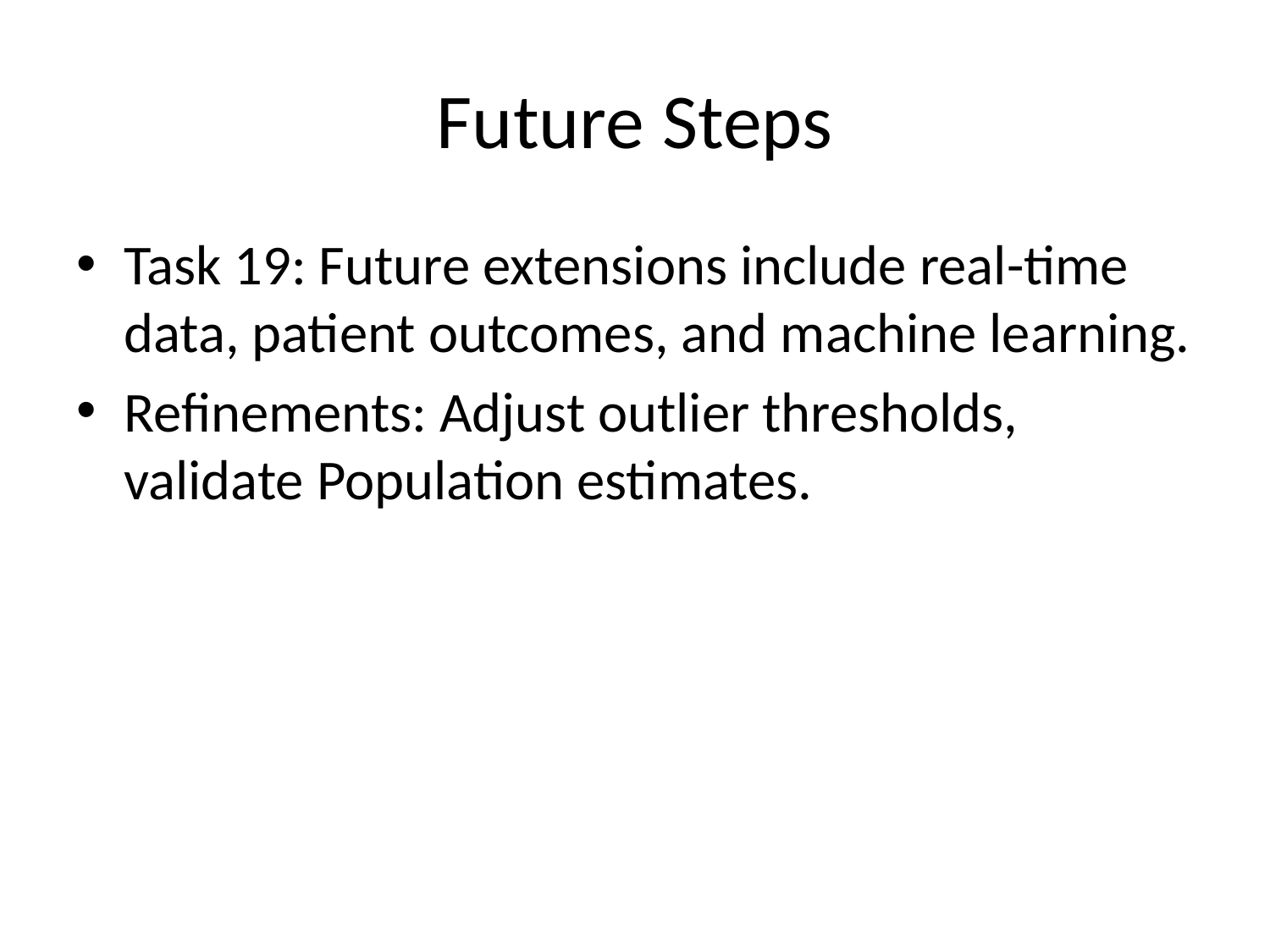

# Future Steps
Task 19: Future extensions include real-time data, patient outcomes, and machine learning.
Refinements: Adjust outlier thresholds, validate Population estimates.